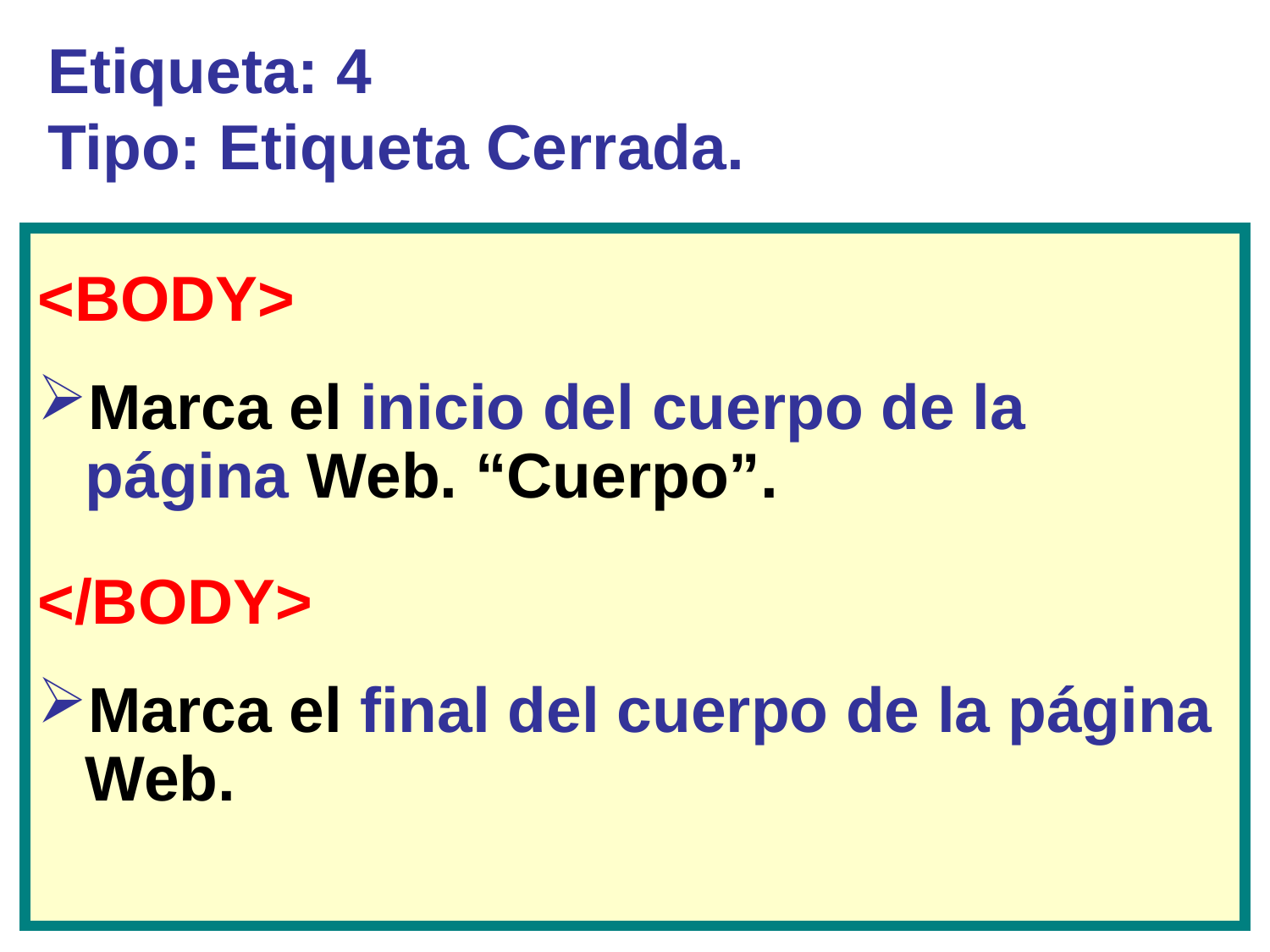

# Etiqueta: 4 Tipo: Etiqueta Cerrada.

<BODY>

Marca el inicio del cuerpo de la página Web. “Cuerpo”.

</BODY>

Marca el final del cuerpo de la página Web.